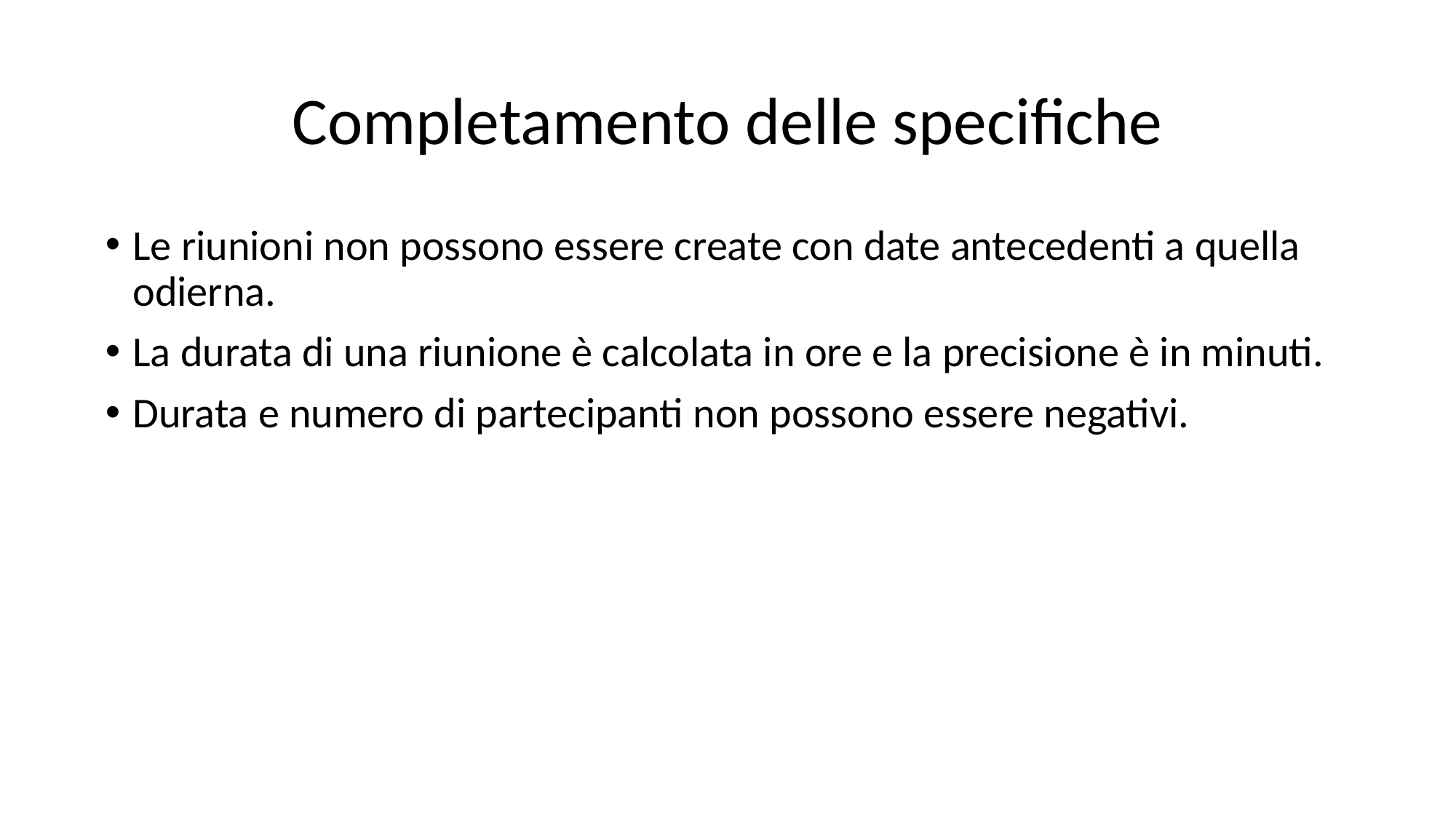

# Completamento delle specifiche
Le riunioni non possono essere create con date antecedenti a quella odierna.
La durata di una riunione è calcolata in ore e la precisione è in minuti.
Durata e numero di partecipanti non possono essere negativi.